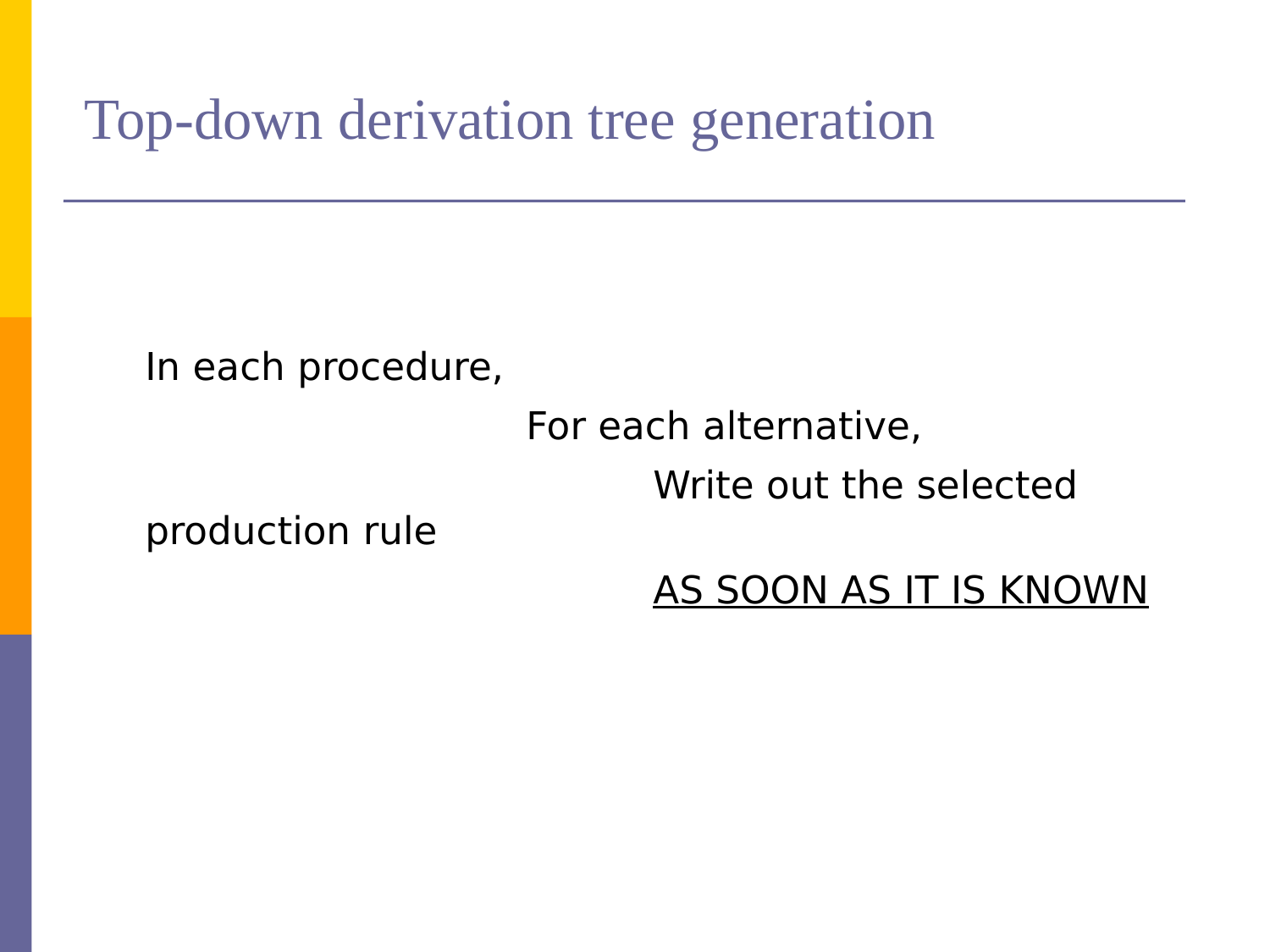

# Top-down derivation tree generation
In each procedure,
			For each alternative,
				Write out the selected production rule
				AS SOON AS IT IS KNOWN